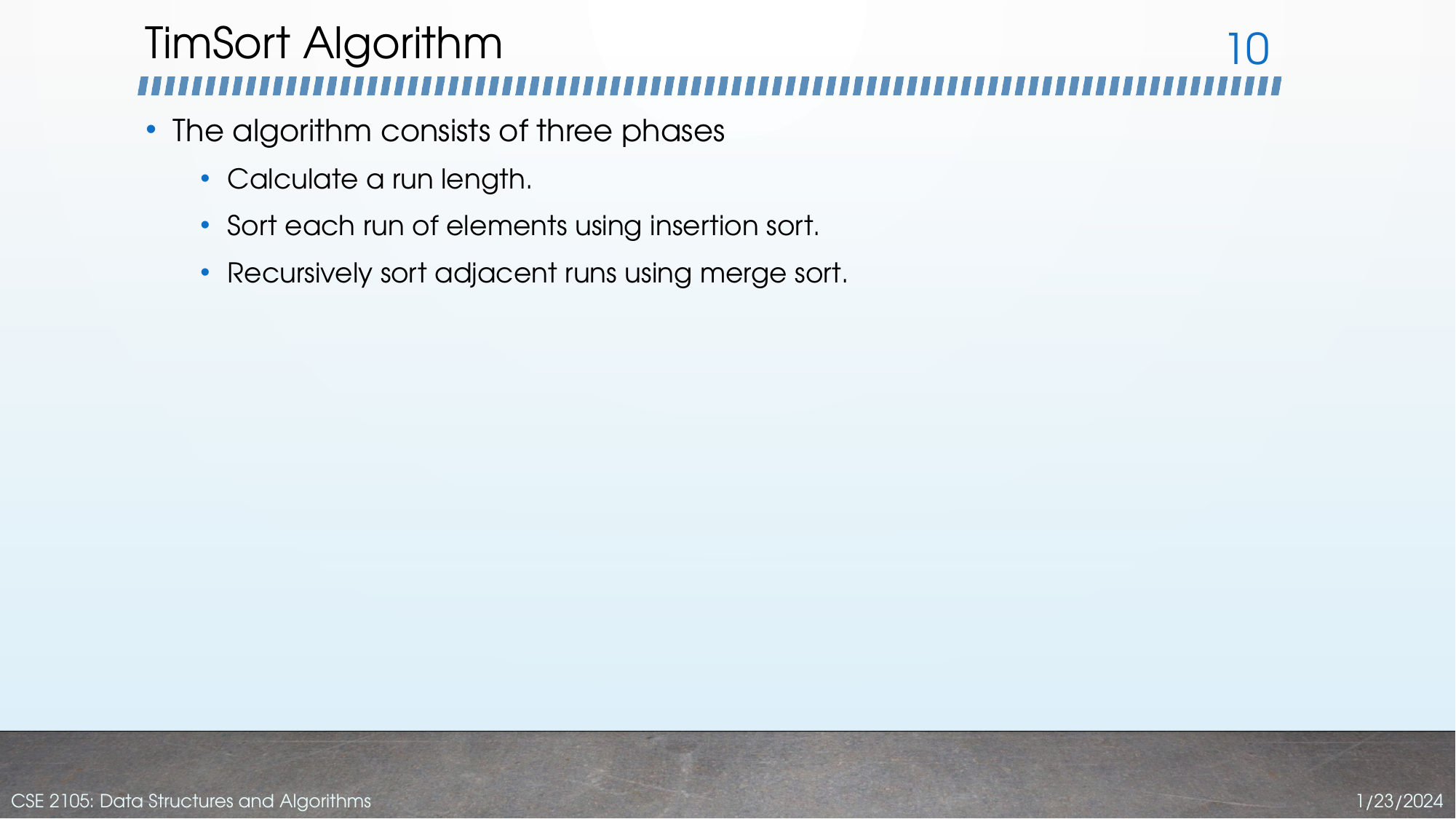

# TimSort Algorithm
10
The algorithm consists of three phases
Calculate a run length.
Sort each run of elements using insertion sort.
Recursively sort adjacent runs using merge sort.
1/23/2024
CSE 2105: Data Structures and Algorithms